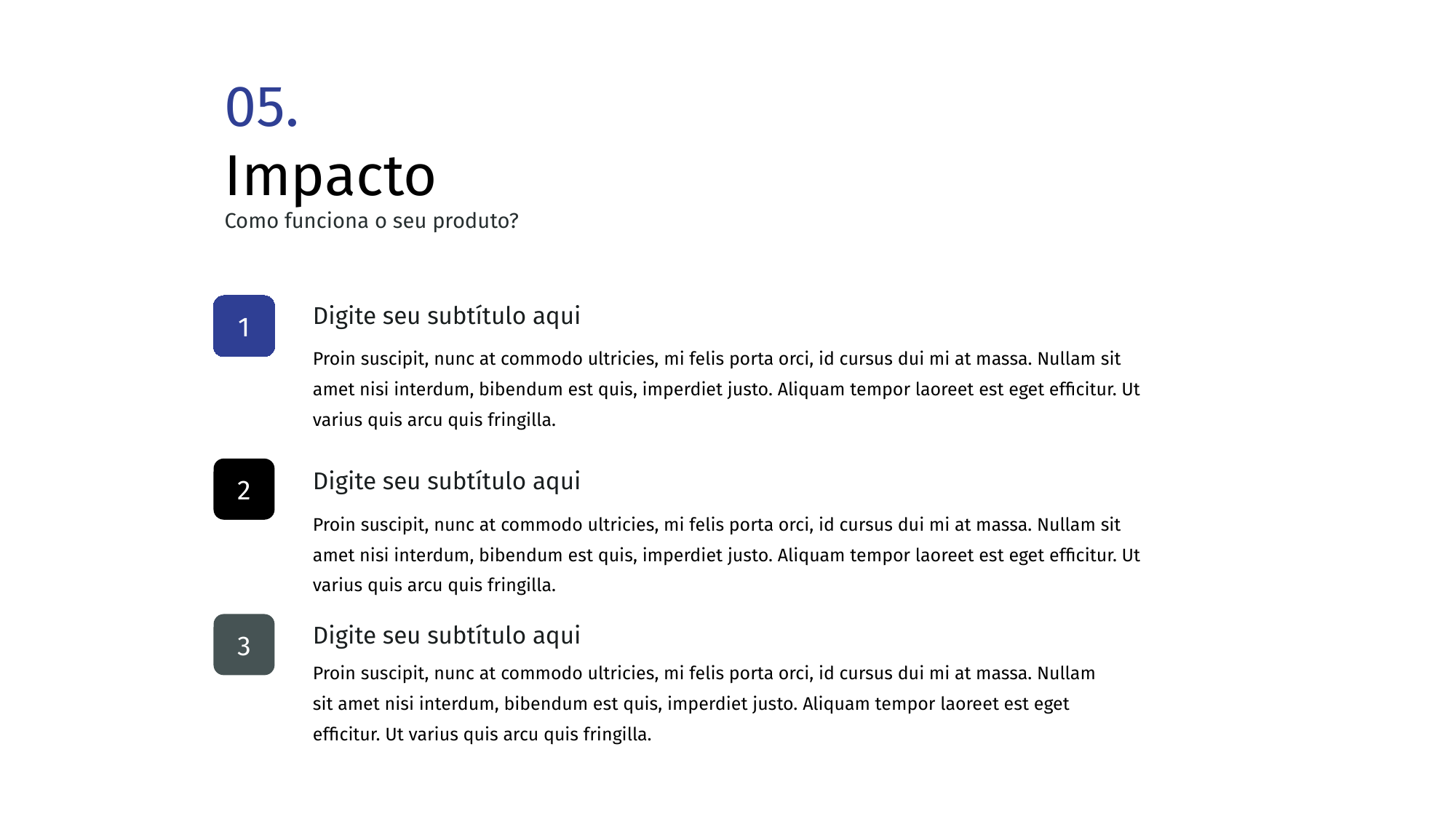

05.
Impacto
Como funciona o seu produto?
Digite seu subtítulo aqui
1
Proin suscipit, nunc at commodo ultricies, mi felis porta orci, id cursus dui mi at massa. Nullam sit amet nisi interdum, bibendum est quis, imperdiet justo. Aliquam tempor laoreet est eget efficitur. Ut varius quis arcu quis fringilla.
2
Digite seu subtítulo aqui
Proin suscipit, nunc at commodo ultricies, mi felis porta orci, id cursus dui mi at massa. Nullam sit amet nisi interdum, bibendum est quis, imperdiet justo. Aliquam tempor laoreet est eget efficitur. Ut varius quis arcu quis fringilla.
3
Digite seu subtítulo aqui
Proin suscipit, nunc at commodo ultricies, mi felis porta orci, id cursus dui mi at massa. Nullam sit amet nisi interdum, bibendum est quis, imperdiet justo. Aliquam tempor laoreet est eget efficitur. Ut varius quis arcu quis fringilla.